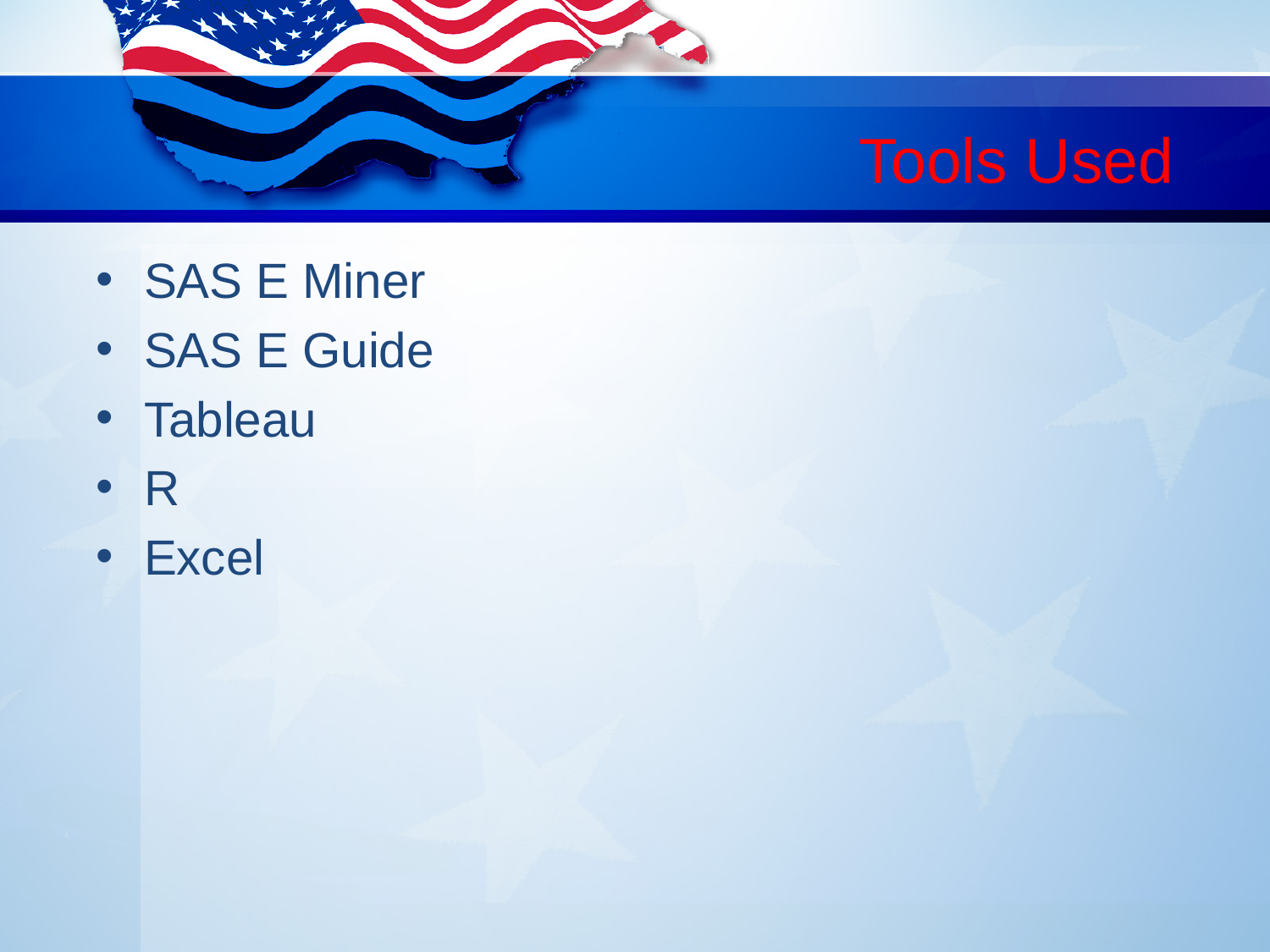

# Tools Used
SAS E Miner
SAS E Guide
Tableau
R
Excel